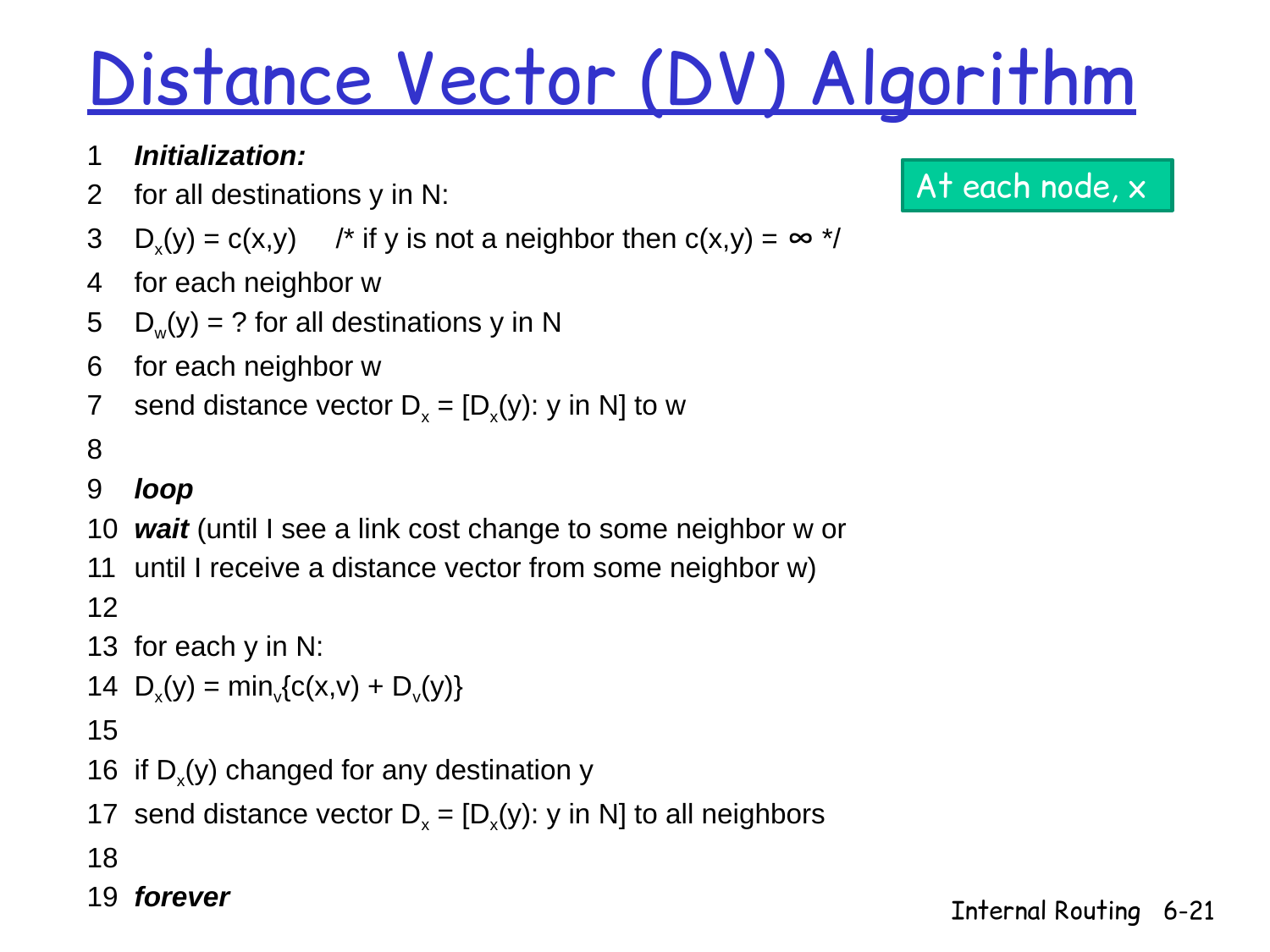

# Distance Vector (DV) Algorithm
1 	Initialization:
2 	for all destinations y in N:
3	Dx(y) = c(x,y)     /* if y is not a neighbor then c(x,y) = ∞ */
4 	for each neighbor w
5 	Dw(y) = ? for all destinations y in N
6 	for each neighbor w
7 	send distance vector Dx = [Dx(y): y in N] to w
8
9 	loop
10 	wait (until I see a link cost change to some neighbor w or
11 	until I receive a distance vector from some neighbor w)
12
13 	for each y in N:
14 	Dx(y) = minv{c(x,v) + Dv(y)}
15
16 	if Dx(y) changed for any destination y
17 	send distance vector Dx = [Dx(y): y in N] to all neighbors
18
19 	forever
At each node, x
Internal Routing
6-21